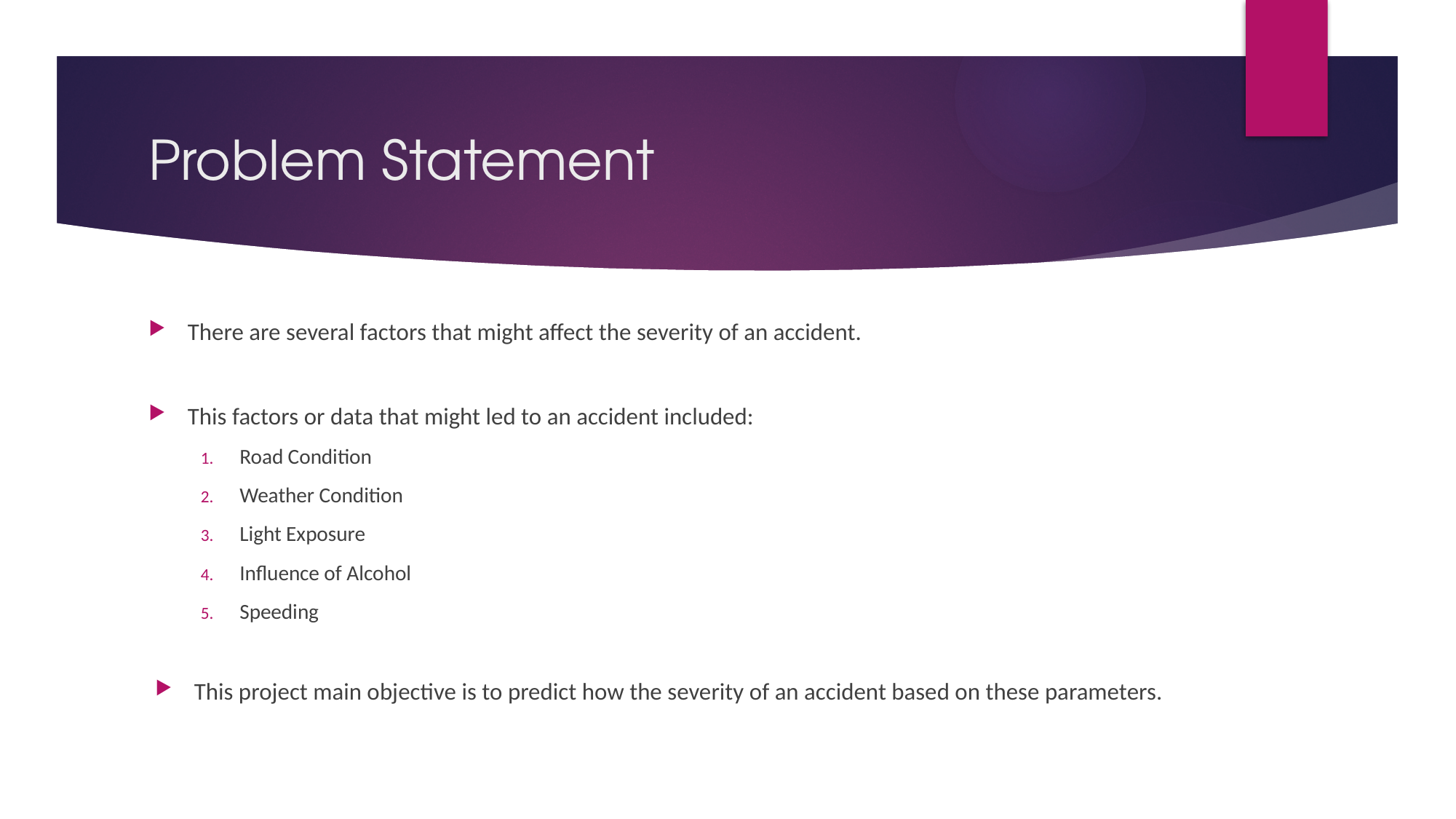

# Problem Statement
There are several factors that might affect the severity of an accident.

This factors or data that might led to an accident included:
Road Condition
Weather Condition
Light Exposure
Influence of Alcohol
Speeding

This project main objective is to predict how the severity of an accident based on these parameters.